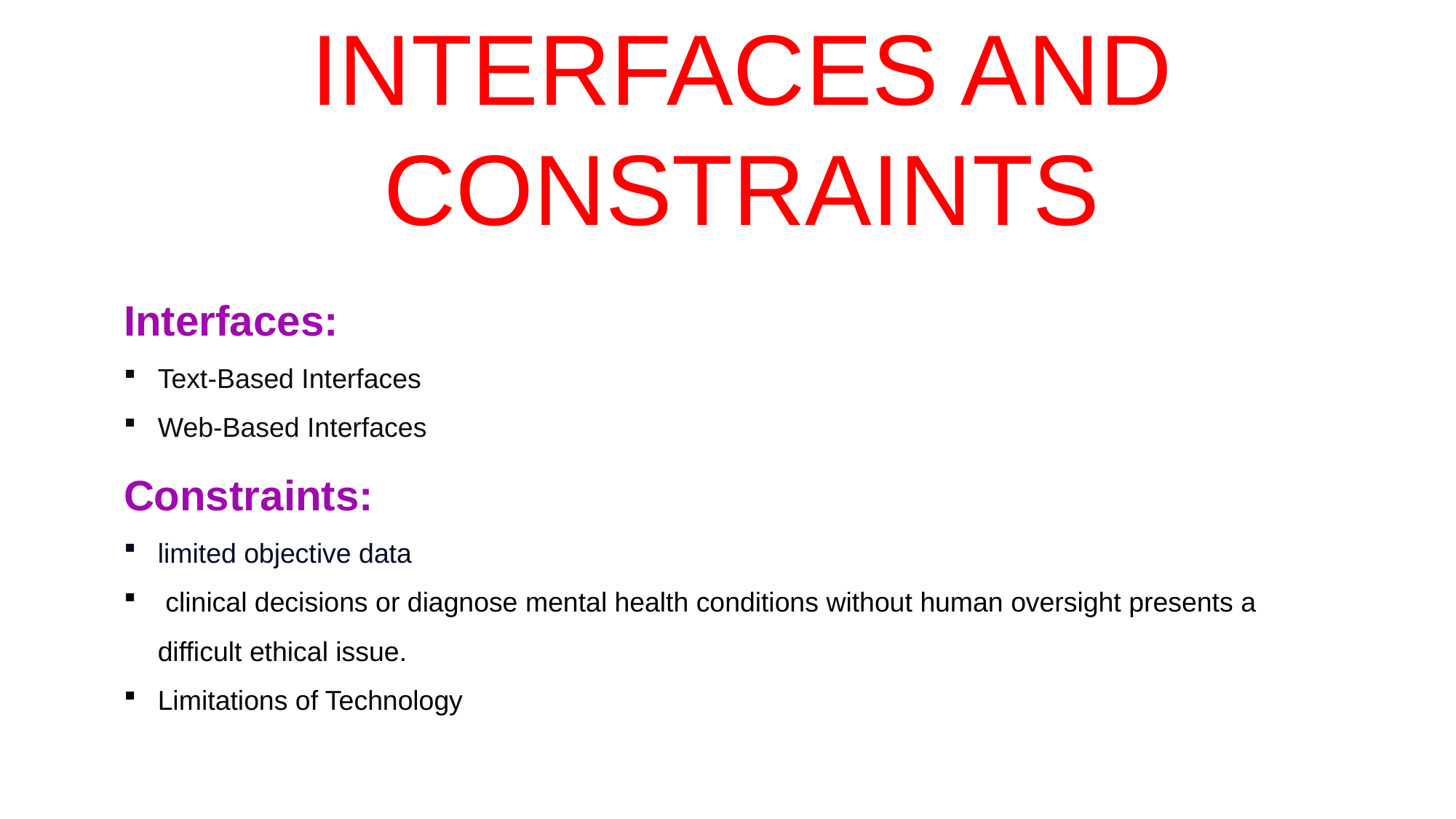

INTERFACES AND CONSTRAINTS
Interfaces:
Text-Based Interfaces
Web-Based Interfaces
Constraints:
limited objective data
 clinical decisions or diagnose mental health conditions without human oversight presents a difficult ethical issue.
Limitations of Technology